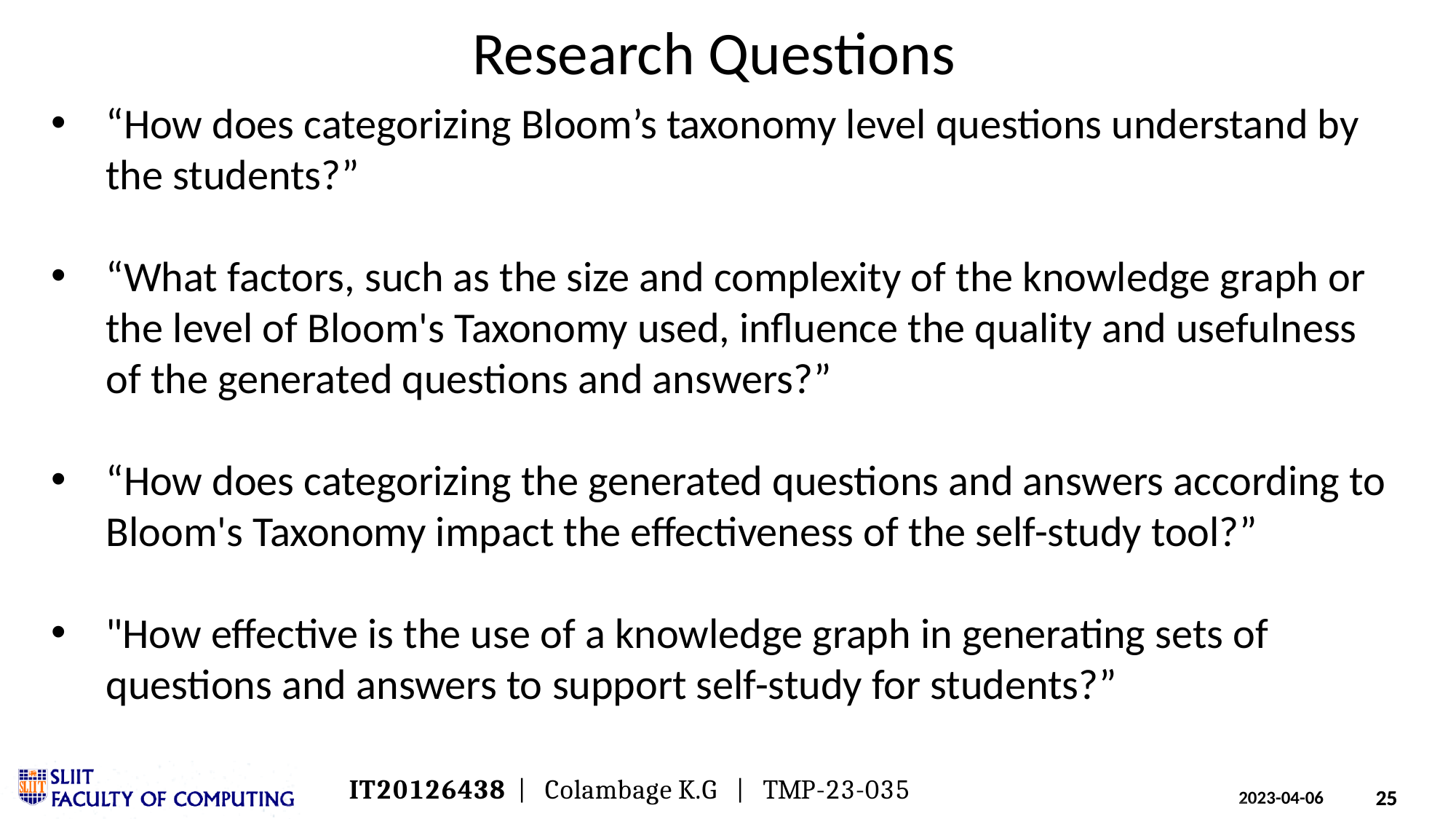

Research Questions
“How does categorizing Bloom’s taxonomy level questions understand by the students?”

“What factors, such as the size and complexity of the knowledge graph or the level of Bloom's Taxonomy used, influence the quality and usefulness of the generated questions and answers?”

“How does categorizing the generated questions and answers according to Bloom's Taxonomy impact the effectiveness of the self-study tool?”

"How effective is the use of a knowledge graph in generating sets of questions and answers to support self-study for students?”
IT20126438  |   Colambage K.G   |   TMP-23-035​